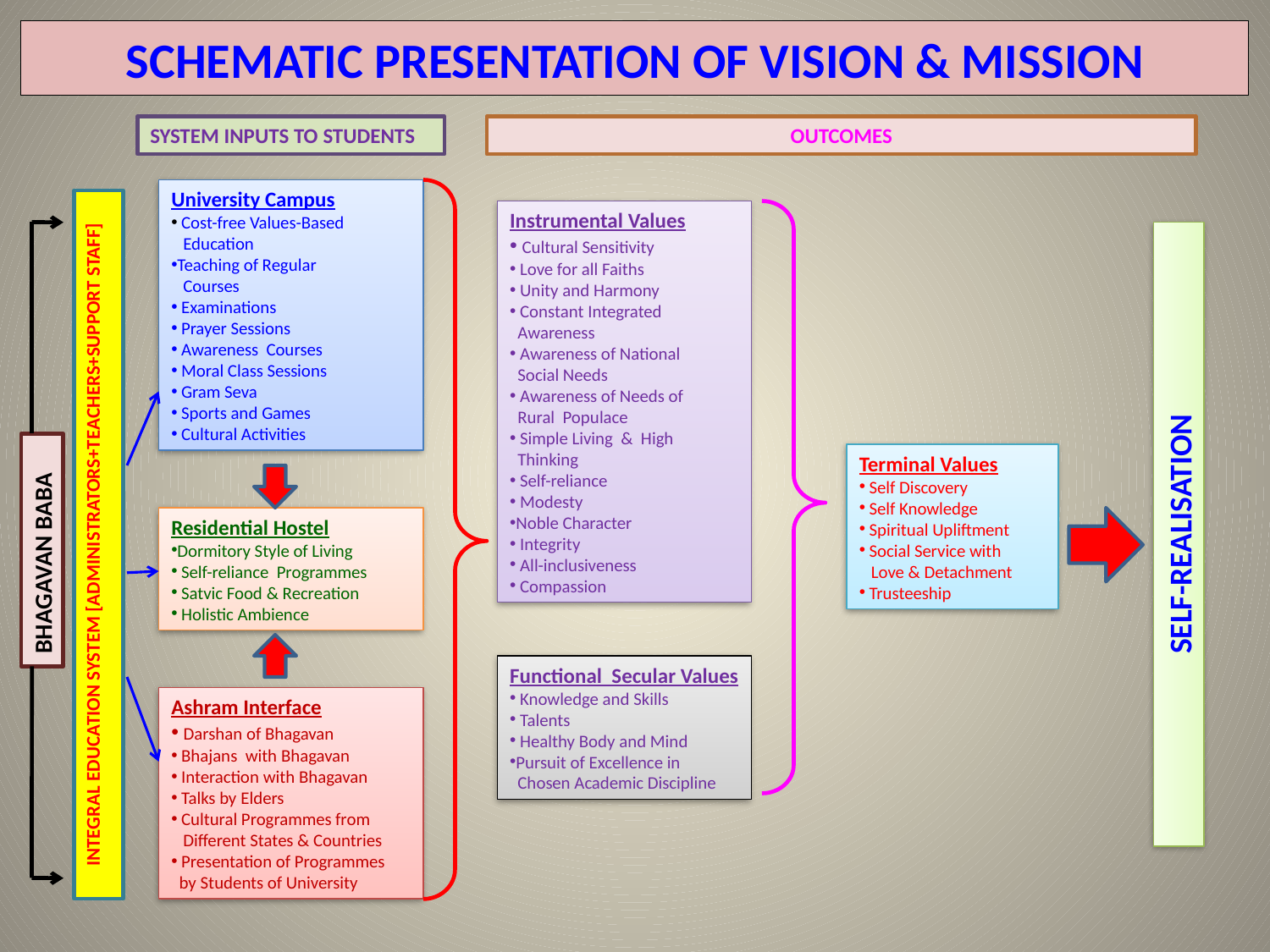

# SCHEMATIC PRESENTATION OF VISION & MISSION

SYSTEM INPUTS TO STUDENTS
OUTCOMES
University Campus
 Cost-free Values-Based
   Education
Teaching of Regular
   Courses
 Examinations
 Prayer Sessions
 Awareness  Courses
 Moral Class Sessions
 Gram Seva
 Sports and Games
 Cultural Activities

INTEGRAL EDUCATION SYSTEM [ADMINISTRATORS+TEACHERS+SUPPORT STAFF]
Instrumental Values
 Cultural Sensitivity
 Love for all Faiths
 Unity and Harmony
 Constant Integrated
  Awareness
 Awareness of National
  Social Needs
 Awareness of Needs of
  Rural  Populace
 Simple Living  &  High
  Thinking
 Self-reliance
 Modesty
Noble Character
 Integrity
 All-inclusiveness
 Compassion

Terminal Values
 Self Discovery
 Self Knowledge
 Spiritual Upliftment
 Social Service with
   Love & Detachment
 Trusteeship

Residential Hostel
Dormitory Style of Living
 Self-reliance  Programmes
 Satvic Food & Recreation
 Holistic Ambience

SELF-REALISATION
BHAGAVAN BABA

Functional  Secular Values
 Knowledge and Skills
 Talents
 Healthy Body and Mind
Pursuit of Excellence in
  Chosen Academic Discipline
Ashram Interface
 Darshan of Bhagavan
 Bhajans  with Bhagavan
 Interaction with Bhagavan
 Talks by Elders
 Cultural Programmes from
   Different States & Countries
 Presentation of Programmes
  by Students of University